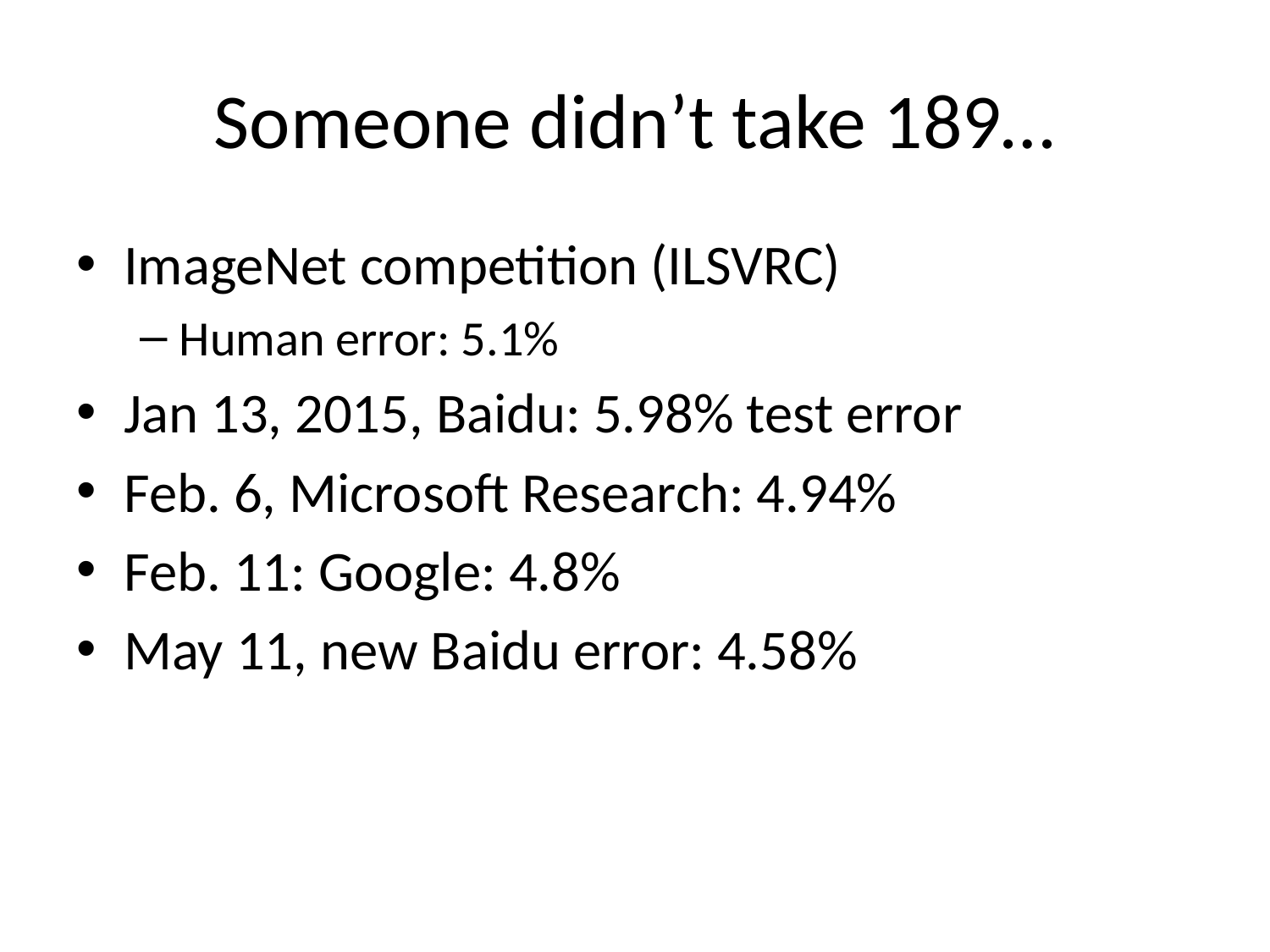

# Someone didn’t take 189…
ImageNet competition (ILSVRC)
Human error: 5.1%
Jan 13, 2015, Baidu: 5.98% test error
Feb. 6, Microsoft Research: 4.94%
Feb. 11: Google: 4.8%
May 11, new Baidu error: 4.58%